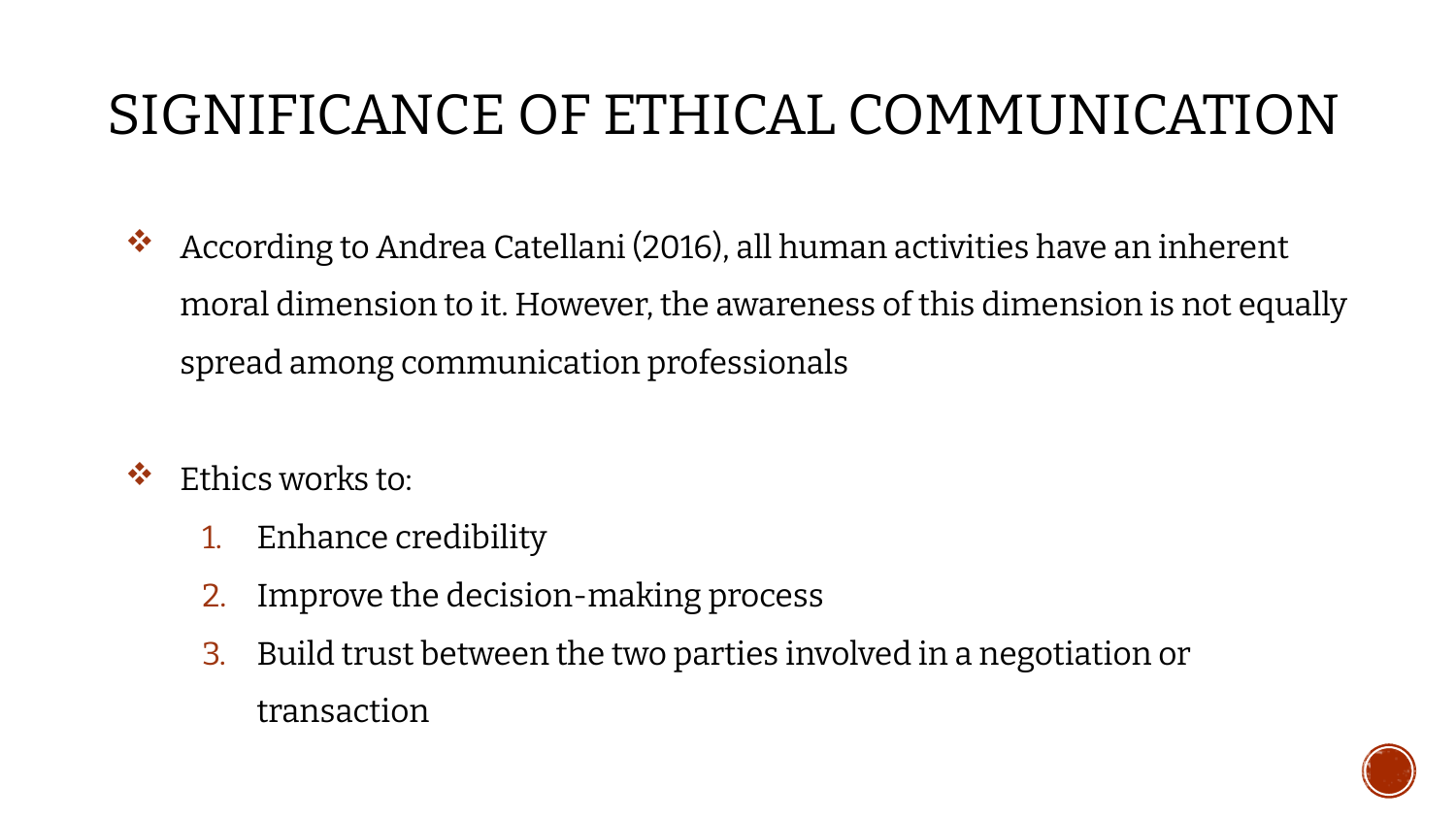

# Significance of Ethical Communication
According to Andrea Catellani (2016), all human activities have an inherent moral dimension to it. However, the awareness of this dimension is not equally spread among communication professionals

Ethics works to:
Enhance credibility
Improve the decision-making process
Build trust between the two parties involved in a negotiation or transaction